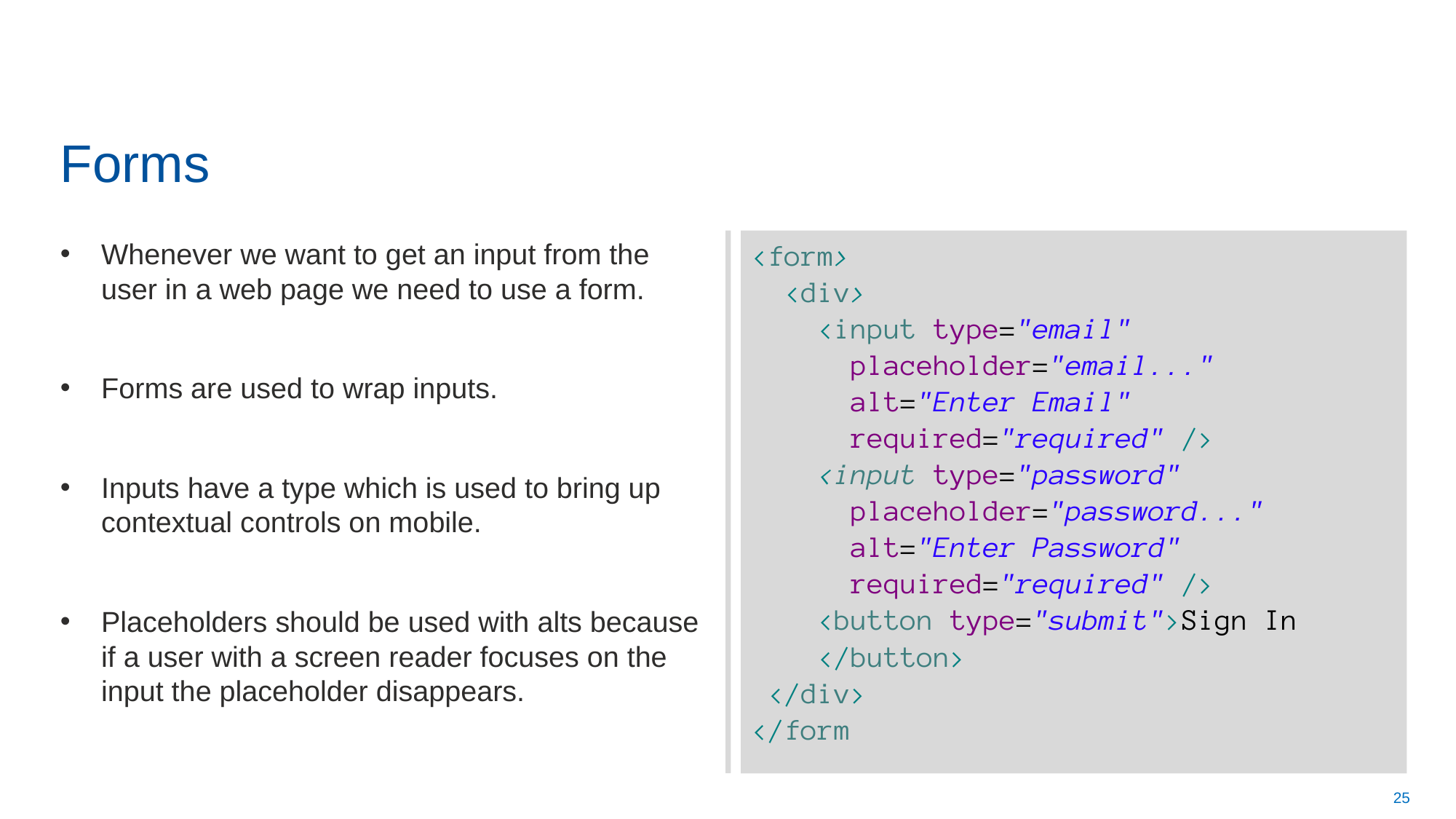

# Forms
Whenever we want to get an input from the user in a web page we need to use a form.

Forms are used to wrap inputs.

Inputs have a type which is used to bring up contextual controls on mobile.

Placeholders should be used with alts because if a user with a screen reader focuses on the input the placeholder disappears.
<form>
  <div>
    <input type="email"
      placeholder="email..."
      alt="Enter Email"
      required="required" />
    <input type="password"
      placeholder="password..."
      alt="Enter Password"
      required="required" />
    <button type="submit">Sign In
    </button>
 </div>
</form